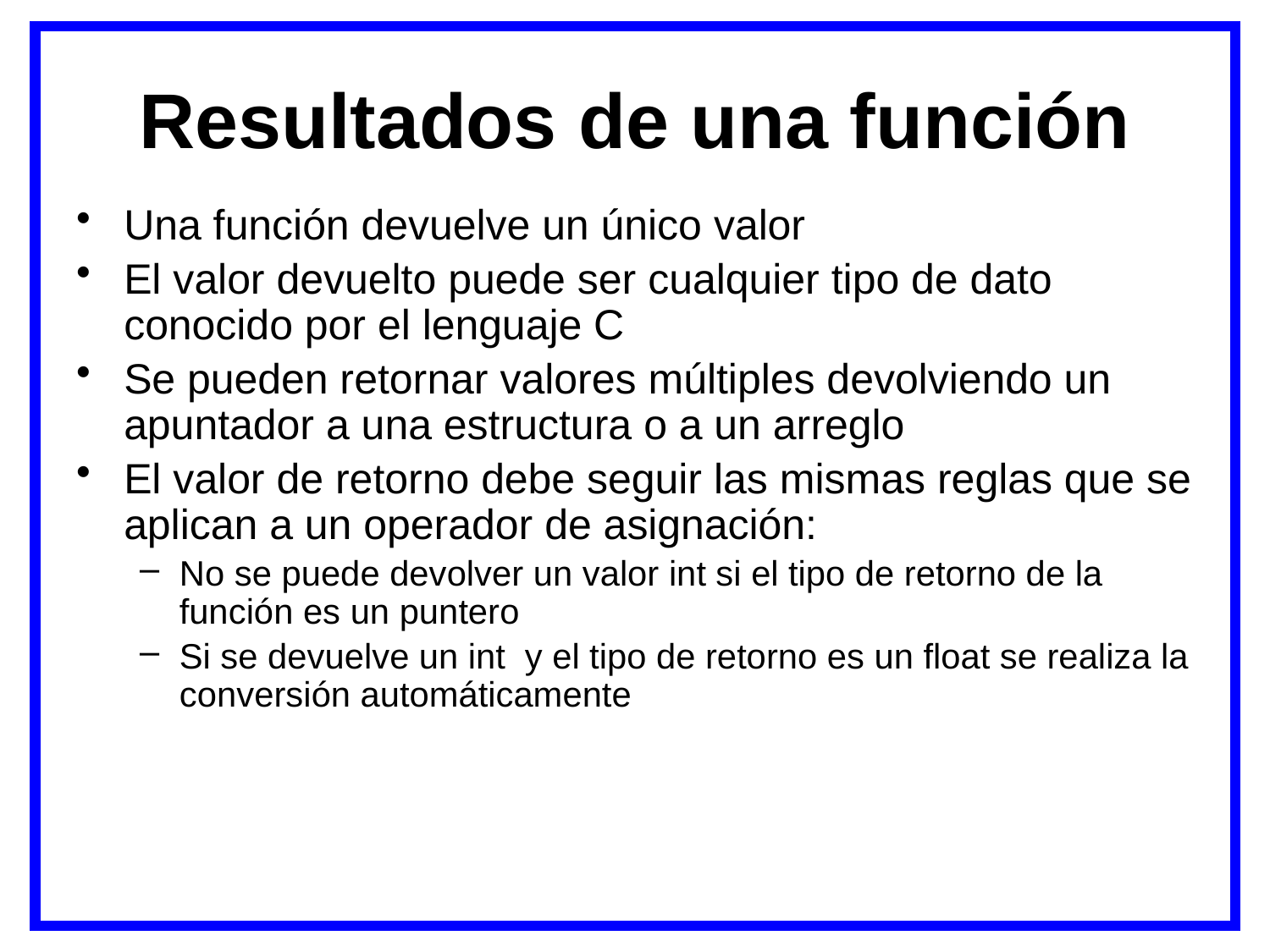

# Resultados de una función
Una función devuelve un único valor
El valor devuelto puede ser cualquier tipo de dato conocido por el lenguaje C
Se pueden retornar valores múltiples devolviendo un apuntador a una estructura o a un arreglo
El valor de retorno debe seguir las mismas reglas que se aplican a un operador de asignación:
No se puede devolver un valor int si el tipo de retorno de la función es un puntero
Si se devuelve un int  y el tipo de retorno es un float se realiza la conversión automáticamente